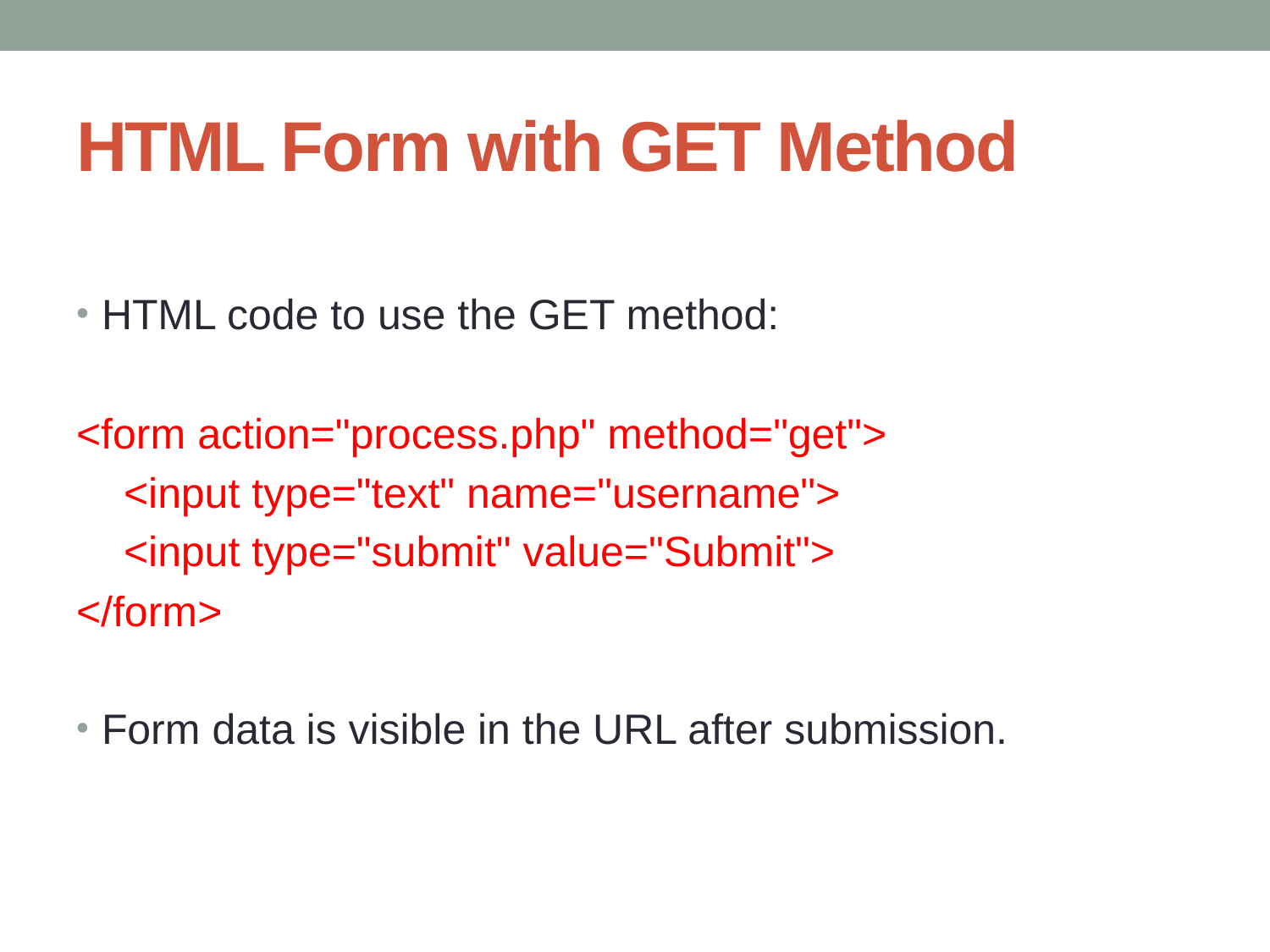

# HTML Form with GET Method

HTML code to use the GET method:

<form action="process.php" method="get">
    <input type="text" name="username">
    <input type="submit" value="Submit">
</form>

Form data is visible in the URL after submission.